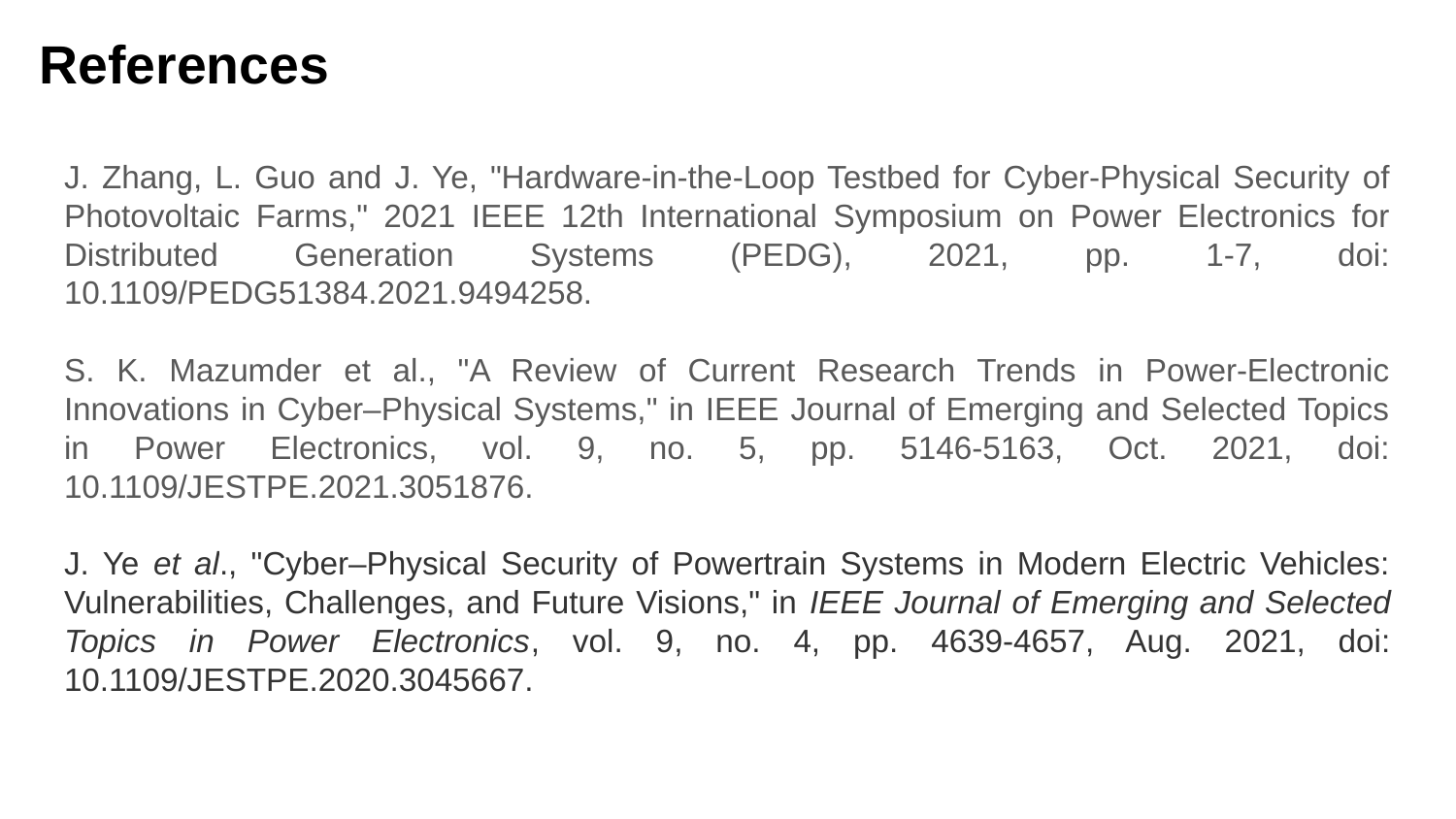

# References
J. Zhang, L. Guo and J. Ye, "Hardware-in-the-Loop Testbed for Cyber-Physical Security of Photovoltaic Farms," 2021 IEEE 12th International Symposium on Power Electronics for Distributed Generation Systems (PEDG), 2021, pp. 1-7, doi: 10.1109/PEDG51384.2021.9494258.

S. K. Mazumder et al., "A Review of Current Research Trends in Power-Electronic Innovations in Cyber–Physical Systems," in IEEE Journal of Emerging and Selected Topics in Power Electronics, vol. 9, no. 5, pp. 5146-5163, Oct. 2021, doi: 10.1109/JESTPE.2021.3051876.

J. Ye et al., "Cyber–Physical Security of Powertrain Systems in Modern Electric Vehicles: Vulnerabilities, Challenges, and Future Visions," in IEEE Journal of Emerging and Selected Topics in Power Electronics, vol. 9, no. 4, pp. 4639-4657, Aug. 2021, doi: 10.1109/JESTPE.2020.3045667.